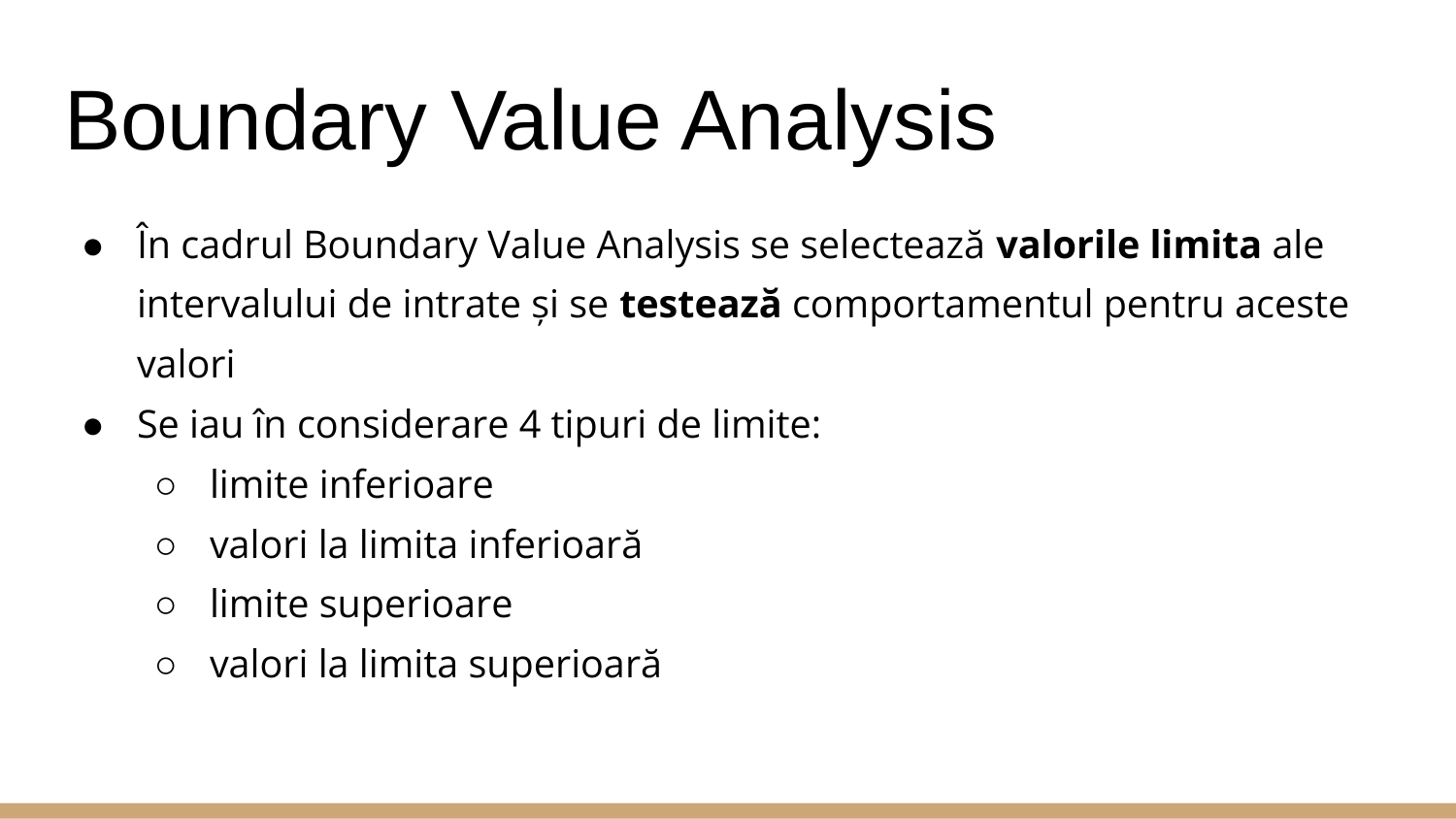

# Boundary Value Analysis
În cadrul Boundary Value Analysis se selectează valorile limita ale intervalului de intrate și se testează comportamentul pentru aceste valori
Se iau în considerare 4 tipuri de limite:
limite inferioare
valori la limita inferioară
limite superioare
valori la limita superioară